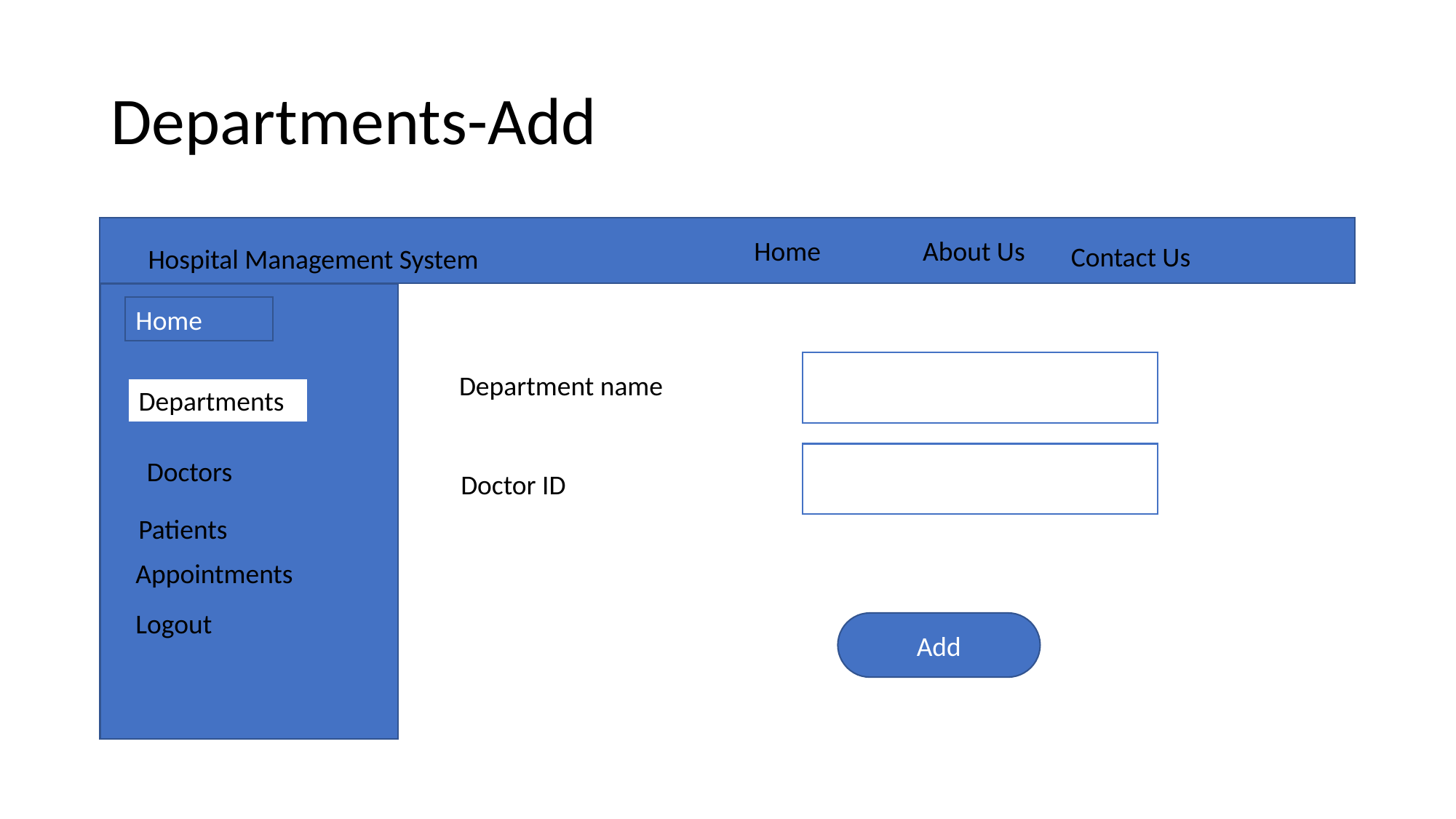

Departments-Add

Home
About Us
Contact Us
Hospital Management System

Home

Department name
Departments

Doctors
Doctor ID
Patients
Appointments
Logout
Add